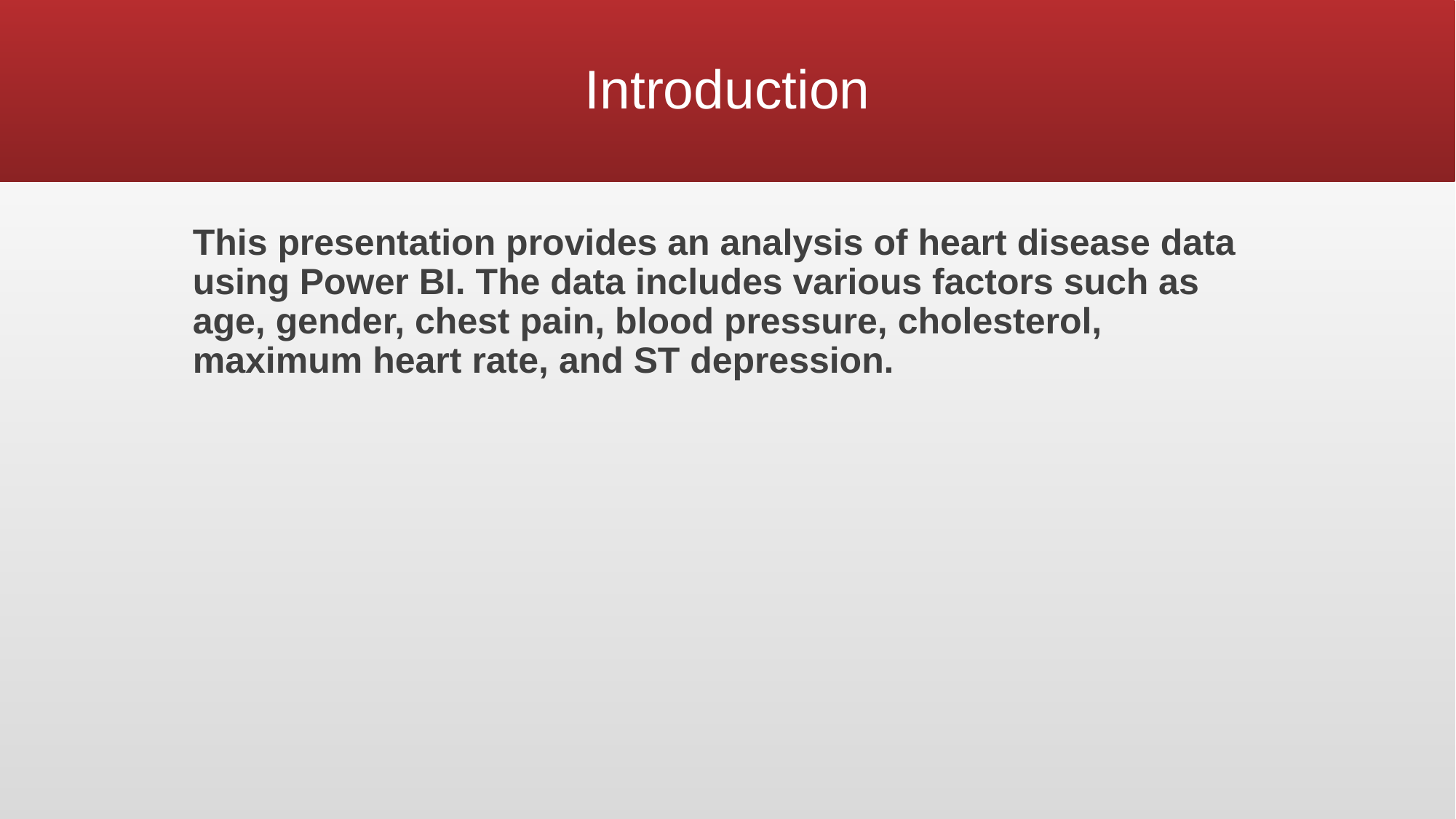

# Introduction
This presentation provides an analysis of heart disease data using Power BI. The data includes various factors such as age, gender, chest pain, blood pressure, cholesterol, maximum heart rate, and ST depression.